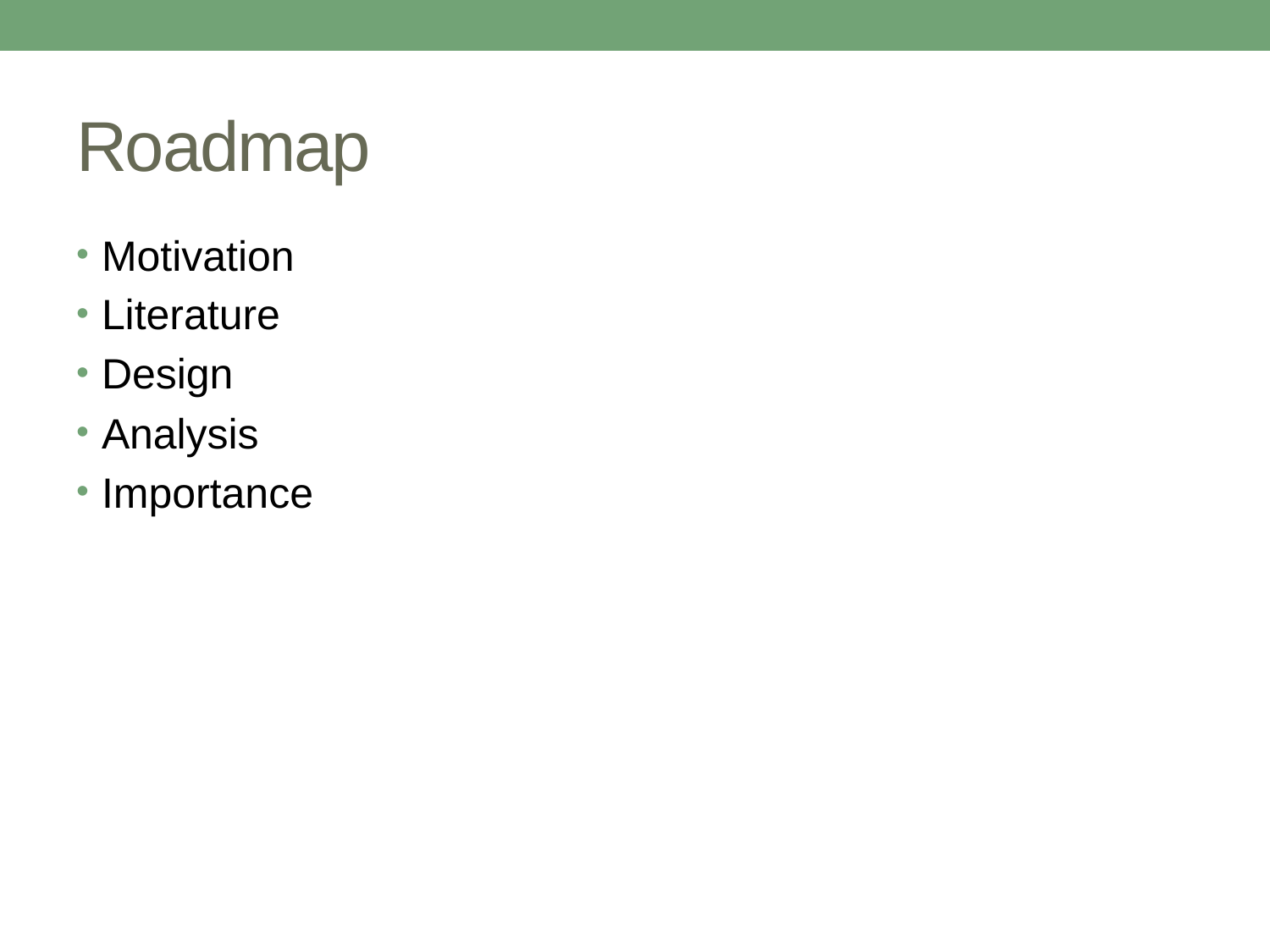

# Roadmap
Motivation
Literature
Design
Analysis
Importance